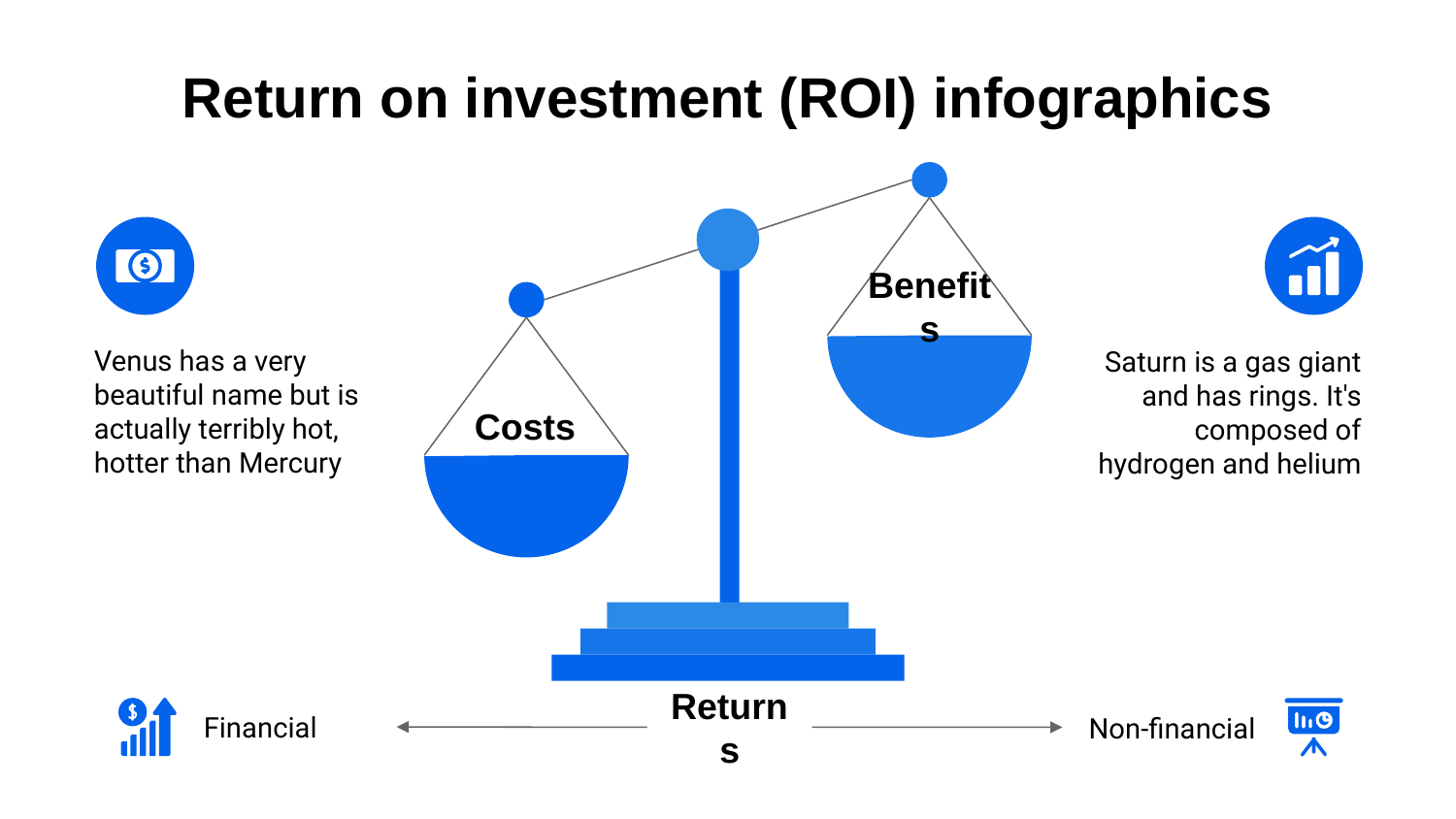

# Return on investment (ROI) infographics

Benefits
Saturn is a gas giant and has rings. It's composed of hydrogen and helium
Venus has a very beautiful name but is actually terribly hot, hotter than Mercury
Costs
Returns
Financial
Non-financial